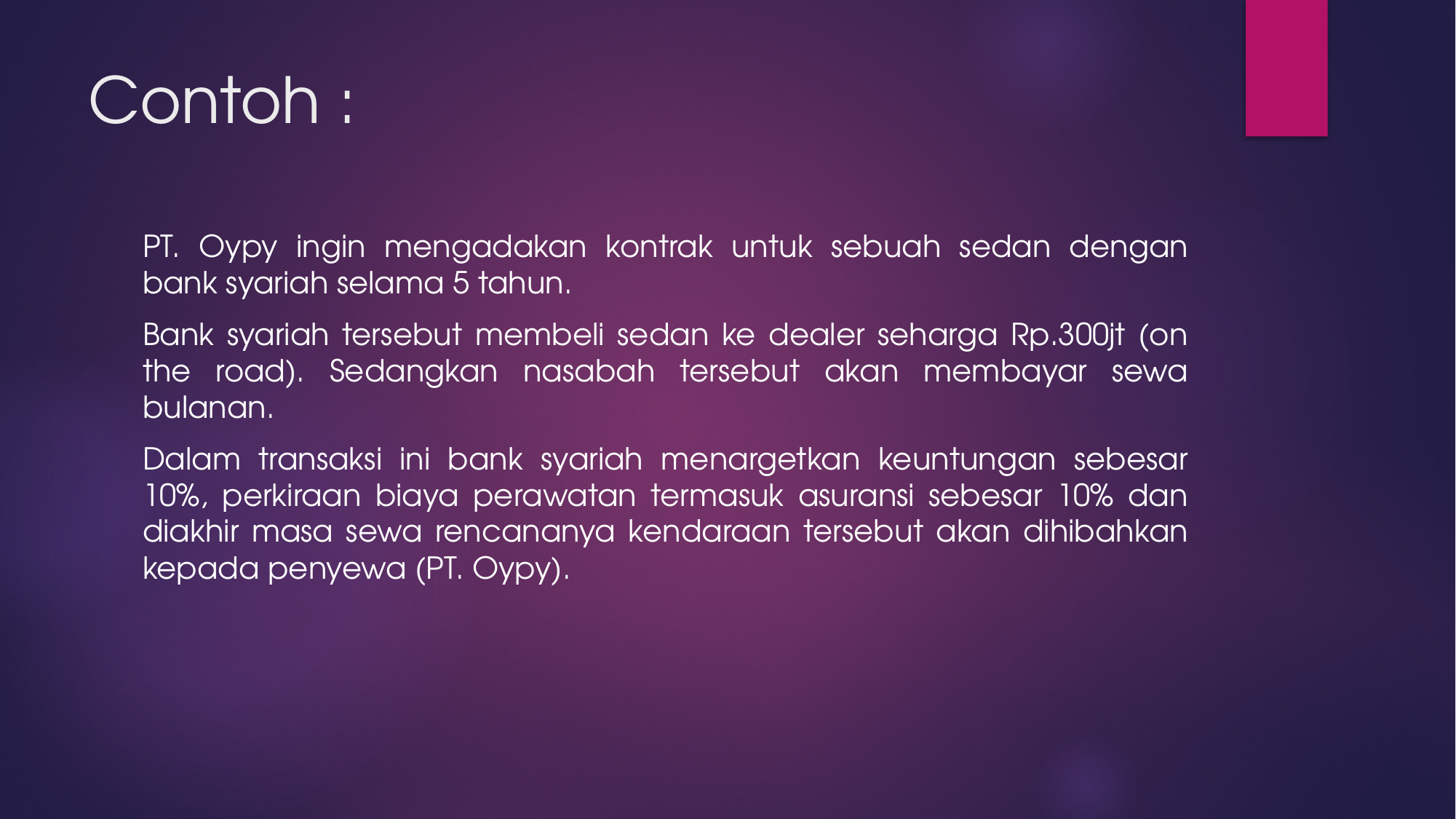

# Contoh :
PT. Oypy ingin mengadakan kontrak untuk sebuah sedan dengan bank syariah selama 5 tahun.
Bank syariah tersebut membeli sedan ke dealer seharga Rp.300jt (on the road). Sedangkan nasabah tersebut akan membayar sewa bulanan.
Dalam transaksi ini bank syariah menargetkan keuntungan sebesar 10%, perkiraan biaya perawatan termasuk asuransi sebesar 10% dan diakhir masa sewa rencananya kendaraan tersebut akan dihibahkan kepada penyewa (PT. Oypy).